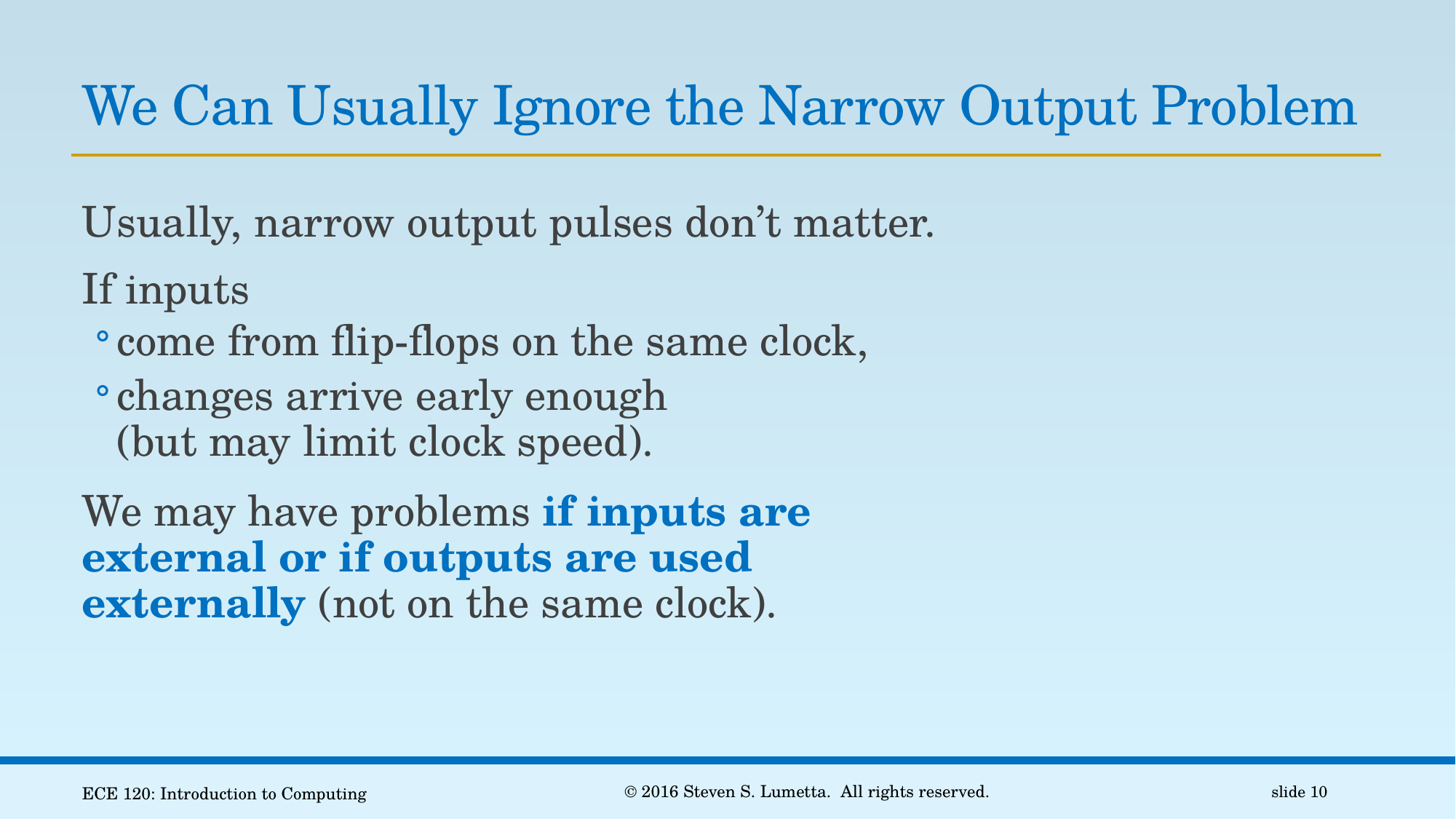

# We Can Usually Ignore the Narrow Output Problem
Usually, narrow output pulses don’t matter.
If inputs
come from flip-flops on the same clock,
changes arrive early enough
(but may limit clock speed).
We may have problems if inputs are external or if outputs are used
externally (not on the same clock).
ECE 120: Introduction to Computing
© 2016 Steven S. Lumetta.  All rights reserved.
slide 10